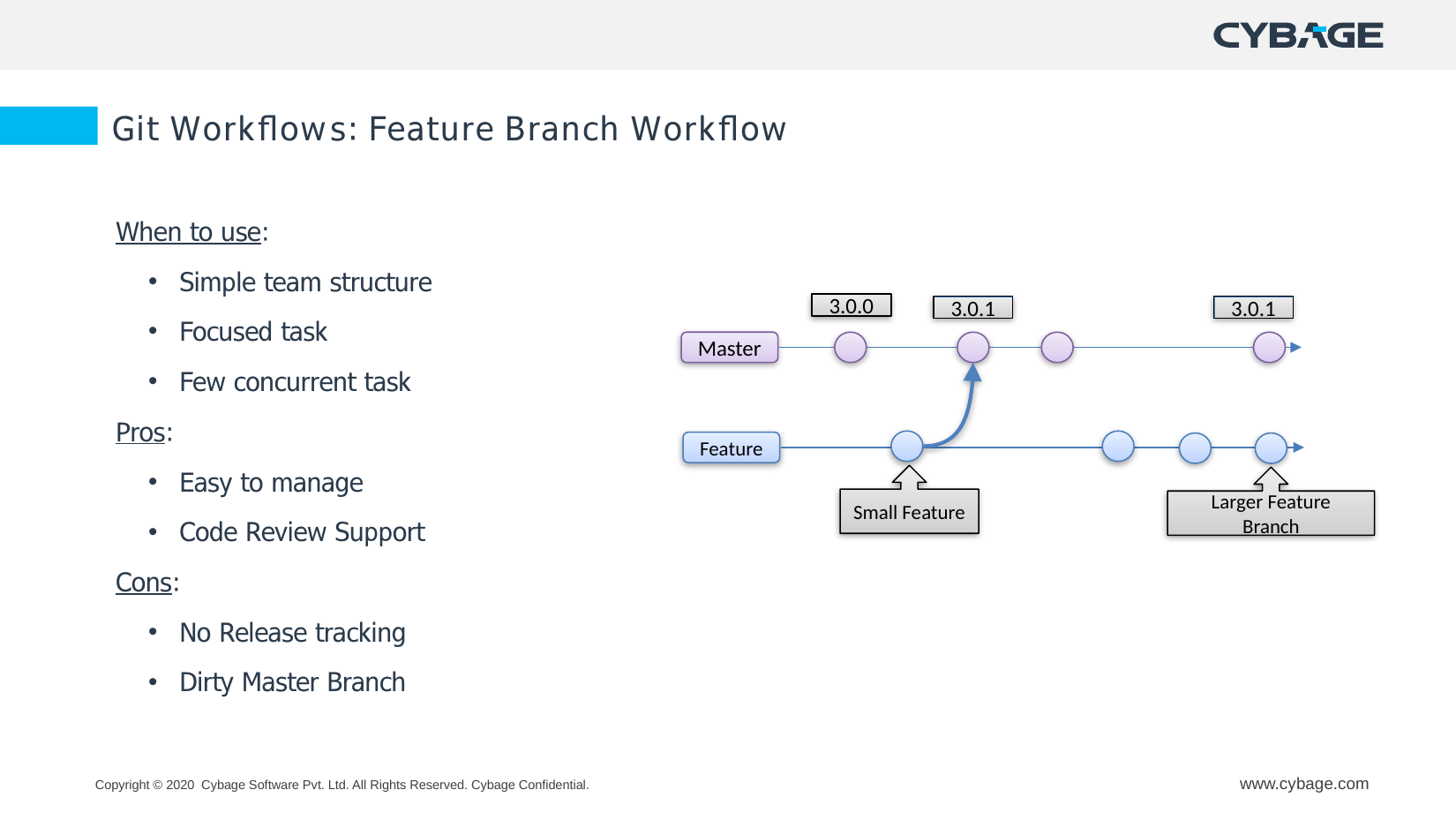

Git Workflows: Feature Branch Workflow

When to use:
Simple team structure
Focused task
Few concurrent task
Pros:
Easy to manage
Code Review Support
Cons:
No Release tracking
Dirty Master Branch

3.0.0
3.0.1
3.0.1
Master

Feature

Small Feature
Larger Feature Branch